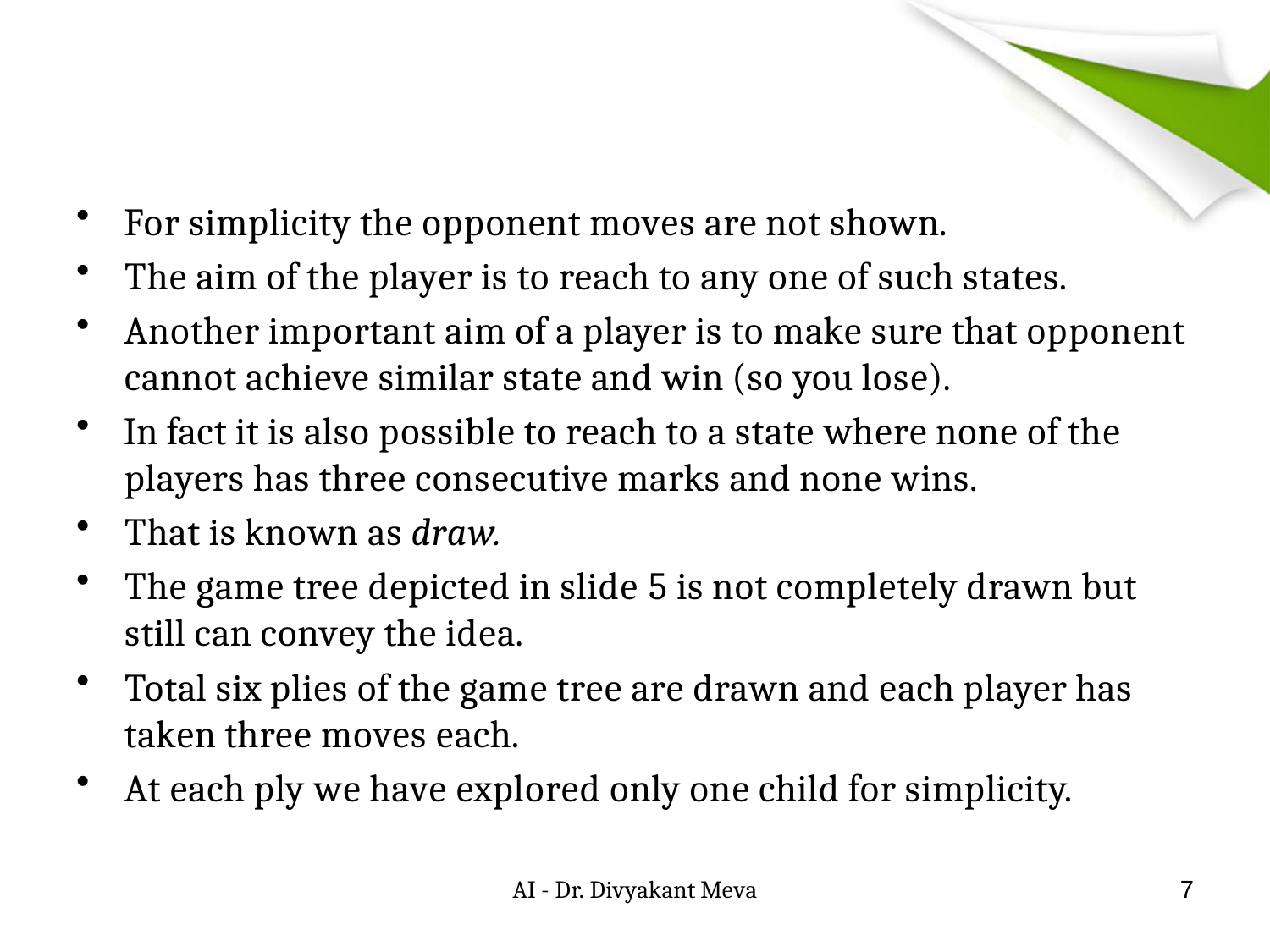

#
For simplicity the opponent moves are not shown.
The aim of the player is to reach to any one of such states.
Another important aim of a player is to make sure that opponent cannot achieve similar state and win (so you lose).
In fact it is also possible to reach to a state where none of the players has three consecutive marks and none wins.
That is known as draw.
The game tree depicted in slide 5 is not completely drawn but still can convey the idea.
Total six plies of the game tree are drawn and each player has taken three moves each.
At each ply we have explored only one child for simplicity.
AI - Dr. Divyakant Meva
7